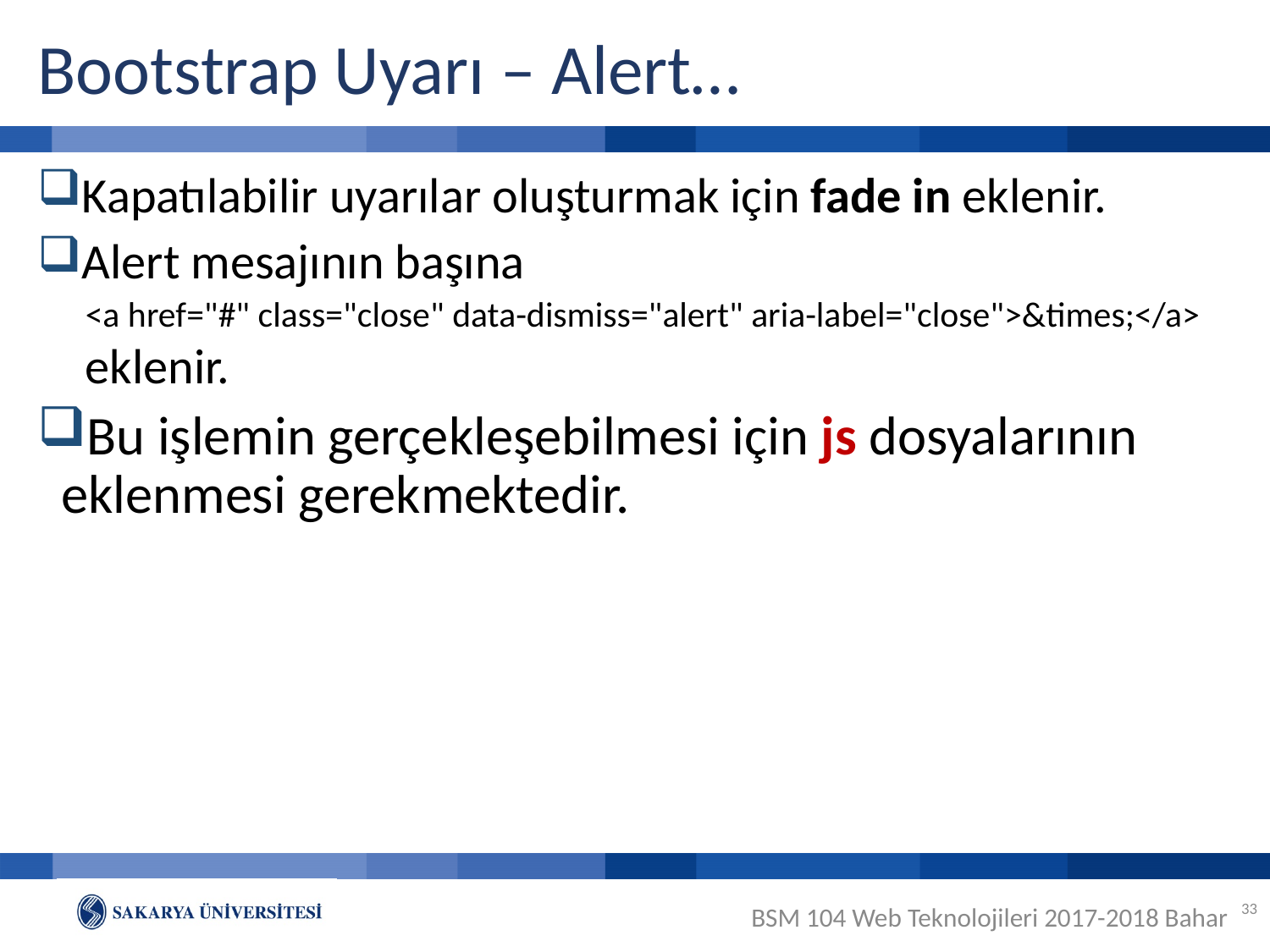

# Bootstrap Uyarı – Alert…
Kapatılabilir uyarılar oluşturmak için fade in eklenir.
Alert mesajının başına
<a href="#" class="close" data-dismiss="alert" aria-label="close">&times;</a>
eklenir.
Bu işlemin gerçekleşebilmesi için js dosyalarının eklenmesi gerekmektedir.

33